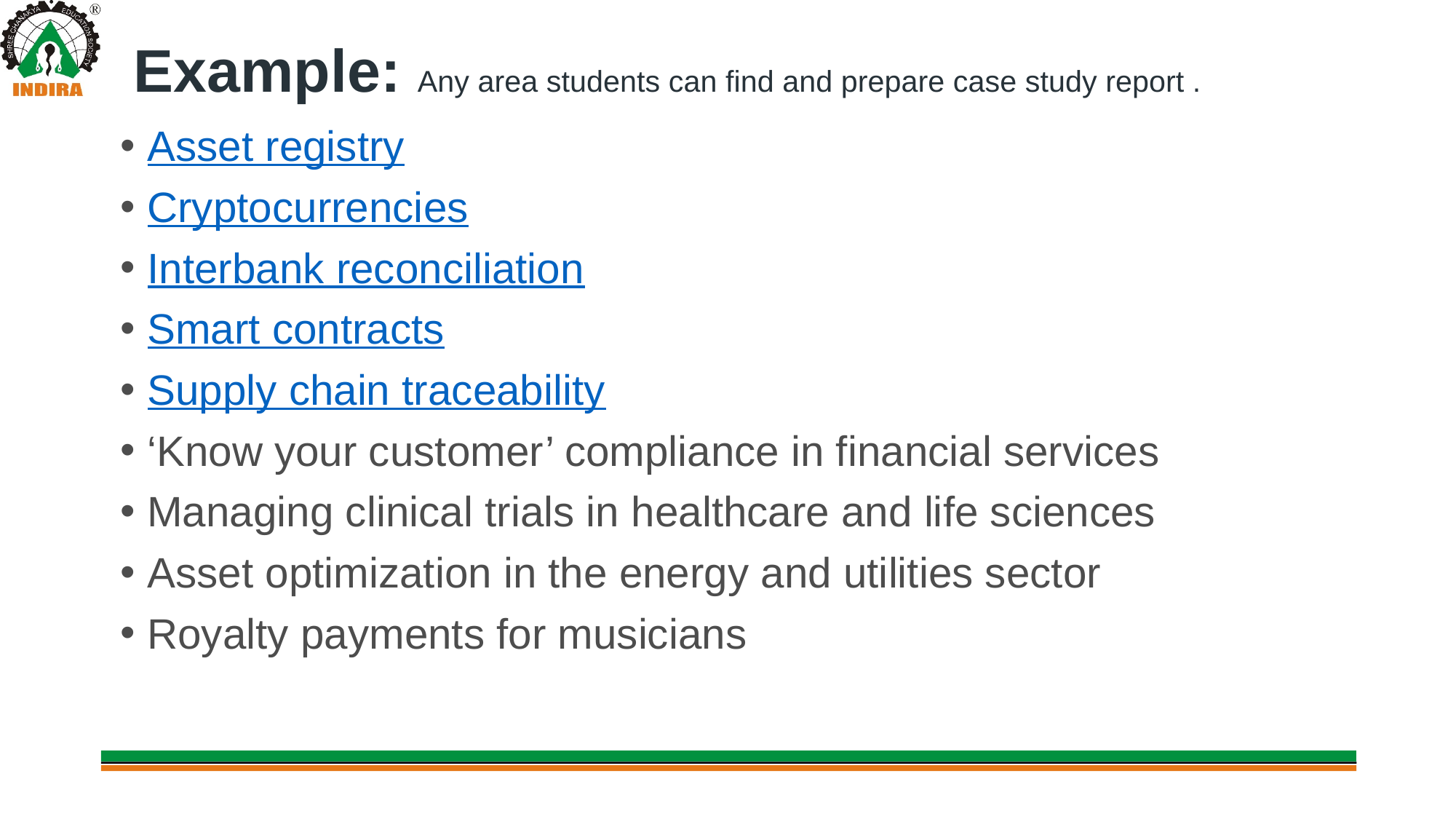

# Example: Any area students can find and prepare case study report .
Asset registry
Cryptocurrencies
Interbank reconciliation
Smart contracts
Supply chain traceability
‘Know your customer’ compliance in financial services
Managing clinical trials in healthcare and life sciences
Asset optimization in the energy and utilities sector
Royalty payments for musicians